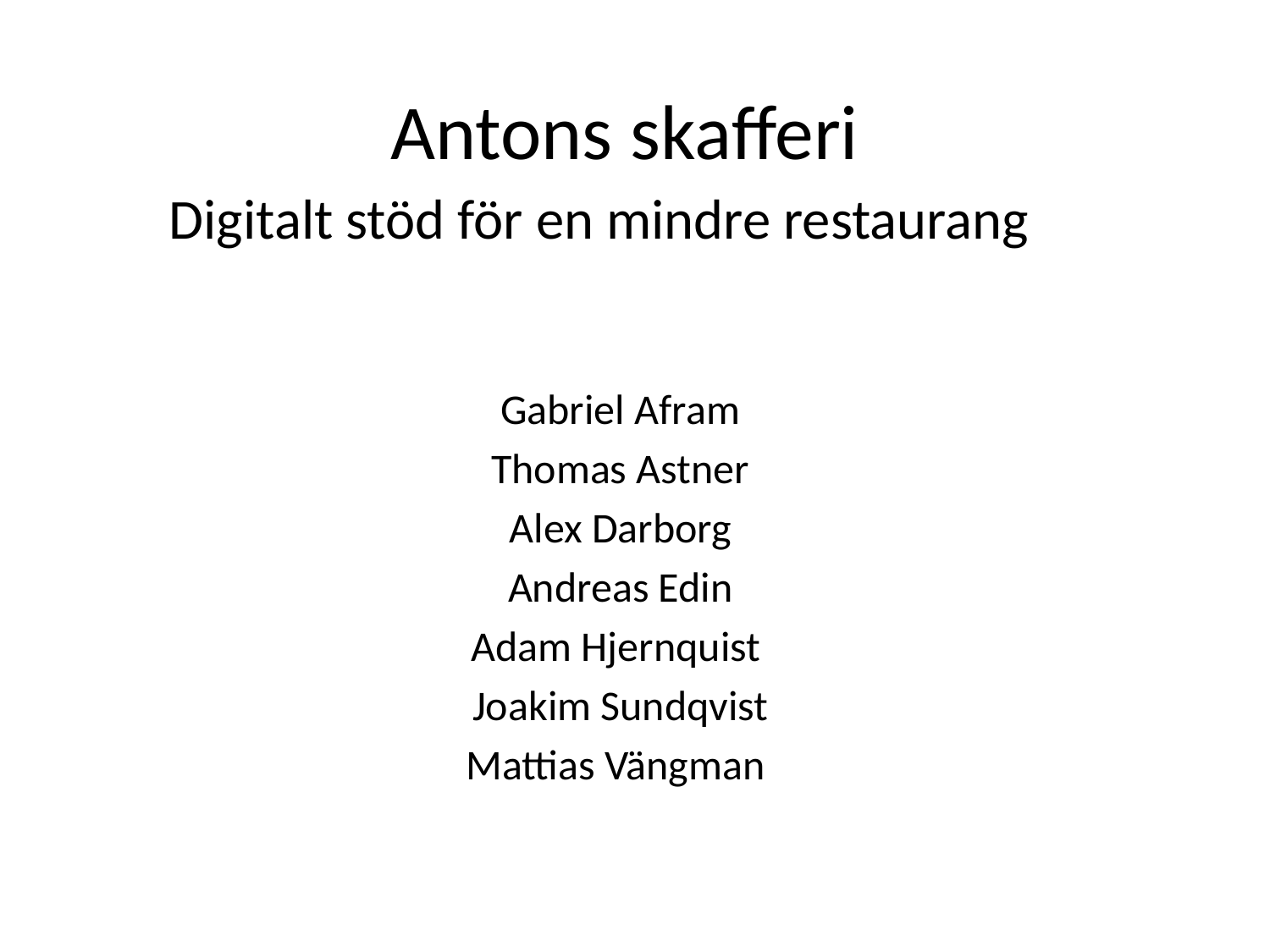

# Antons skafferi
Digitalt stöd för en mindre restaurang
Gabriel Afram
Thomas Astner
Alex Darborg
Andreas Edin
Adam Hjernquist
Joakim Sundqvist
Mattias Vängman